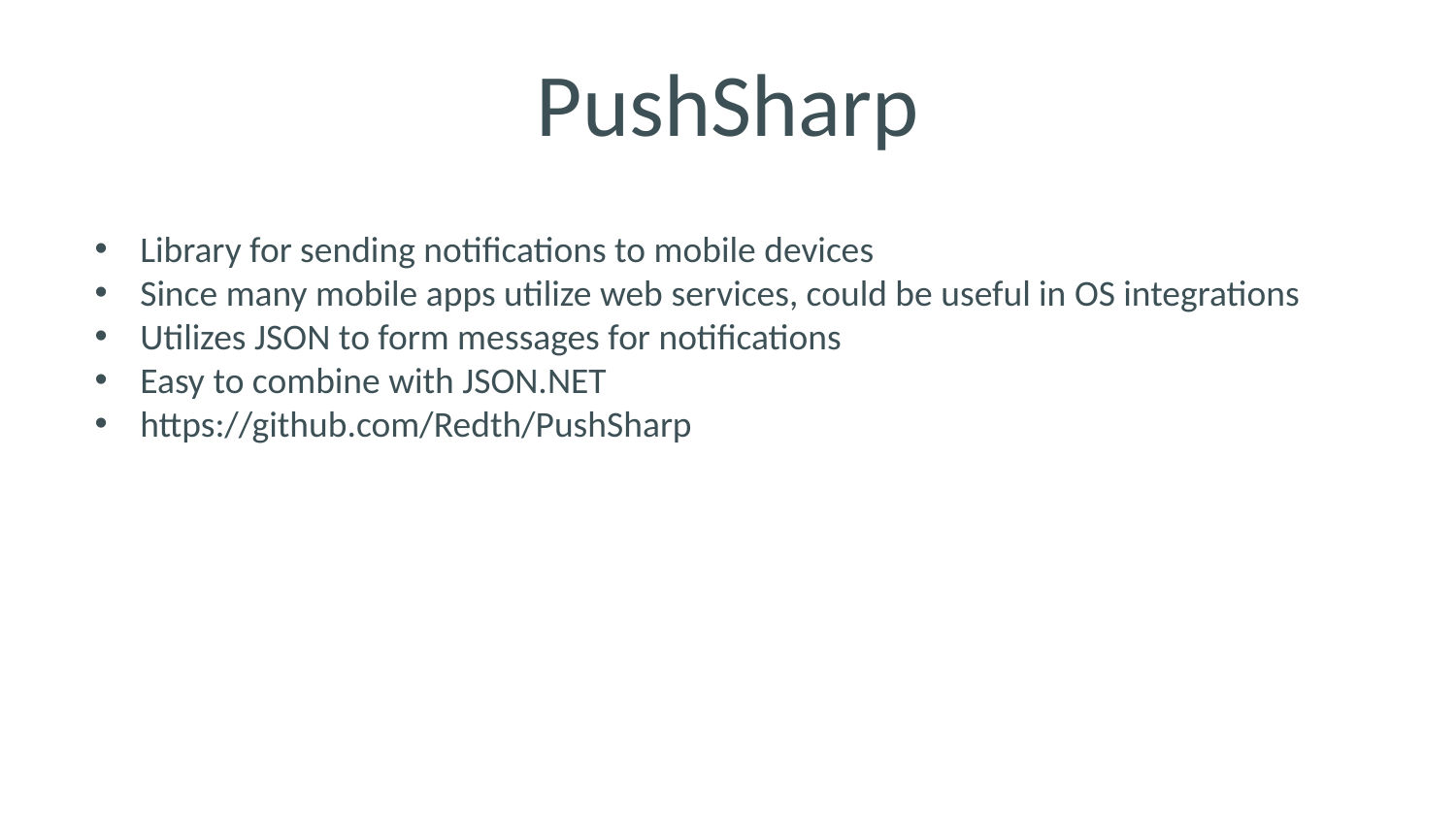

# PushSharp
Library for sending notifications to mobile devices
Since many mobile apps utilize web services, could be useful in OS integrations
Utilizes JSON to form messages for notifications
Easy to combine with JSON.NET
https://github.com/Redth/PushSharp